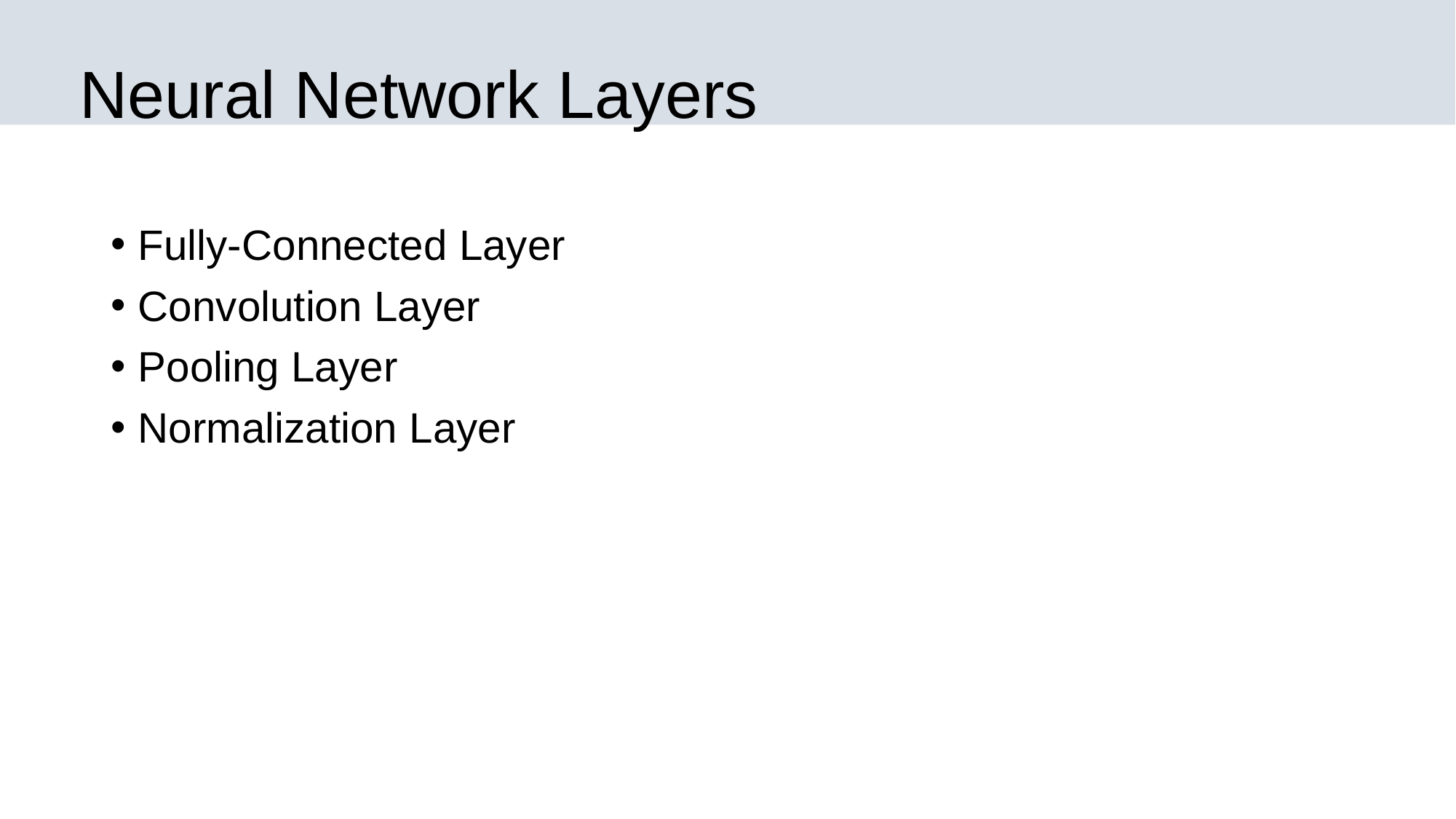

# Neural Network Layers
Fully-Connected Layer
Convolution Layer
Pooling Layer
Normalization Layer